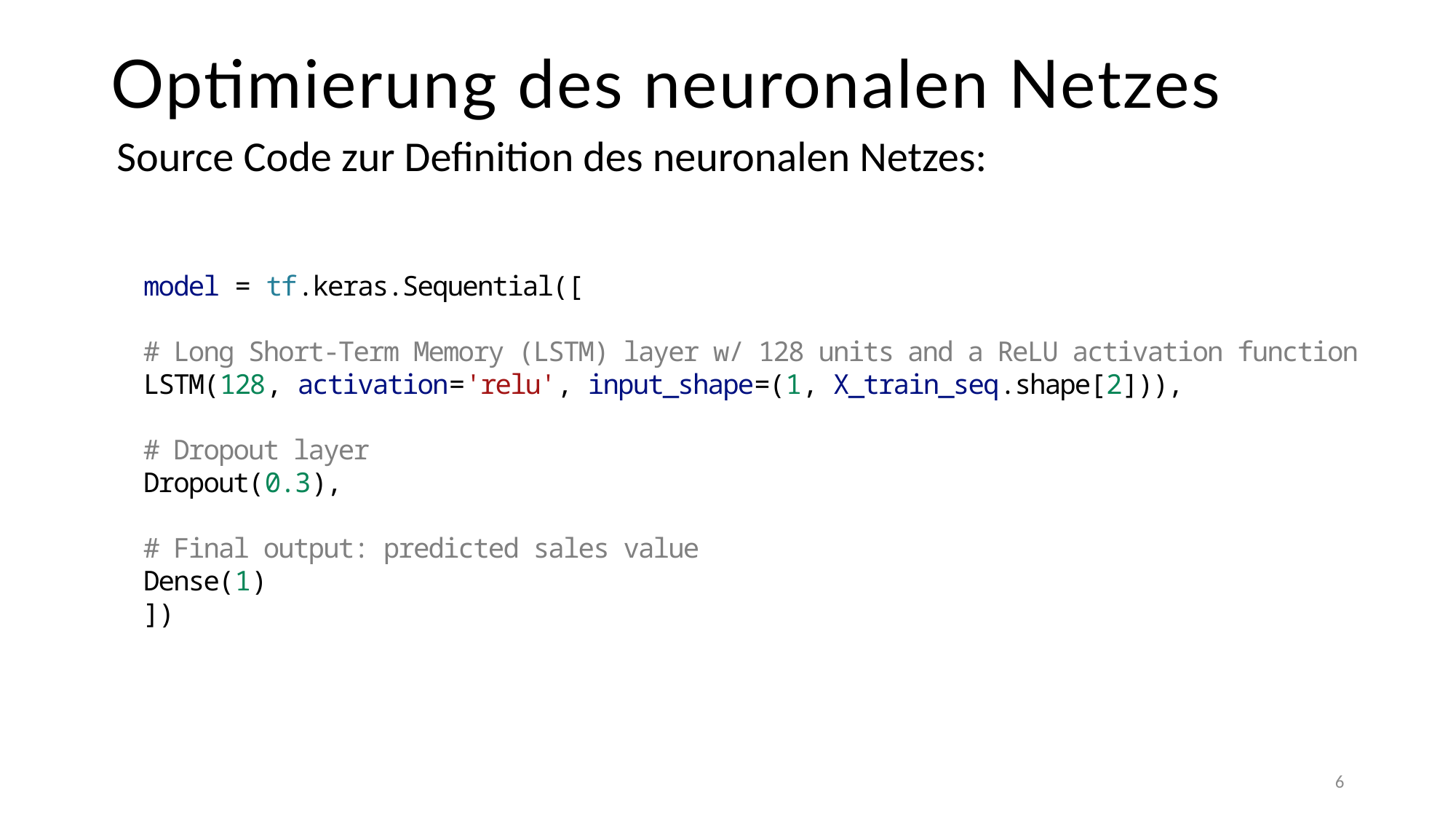

Optimierung des neuronalen Netzes
Source Code zur Definition des neuronalen Netzes:

model = tf.keras.Sequential([
# Long Short-Term Memory (LSTM) layer w/ 128 units	and a ReLU activation function
LSTM(128, activation='relu', input_shape=(1, X_train_seq.shape[2])),
# Dropout layer
Dropout(0.3),
# Final output: predicted sales value
Dense(1)
])
6